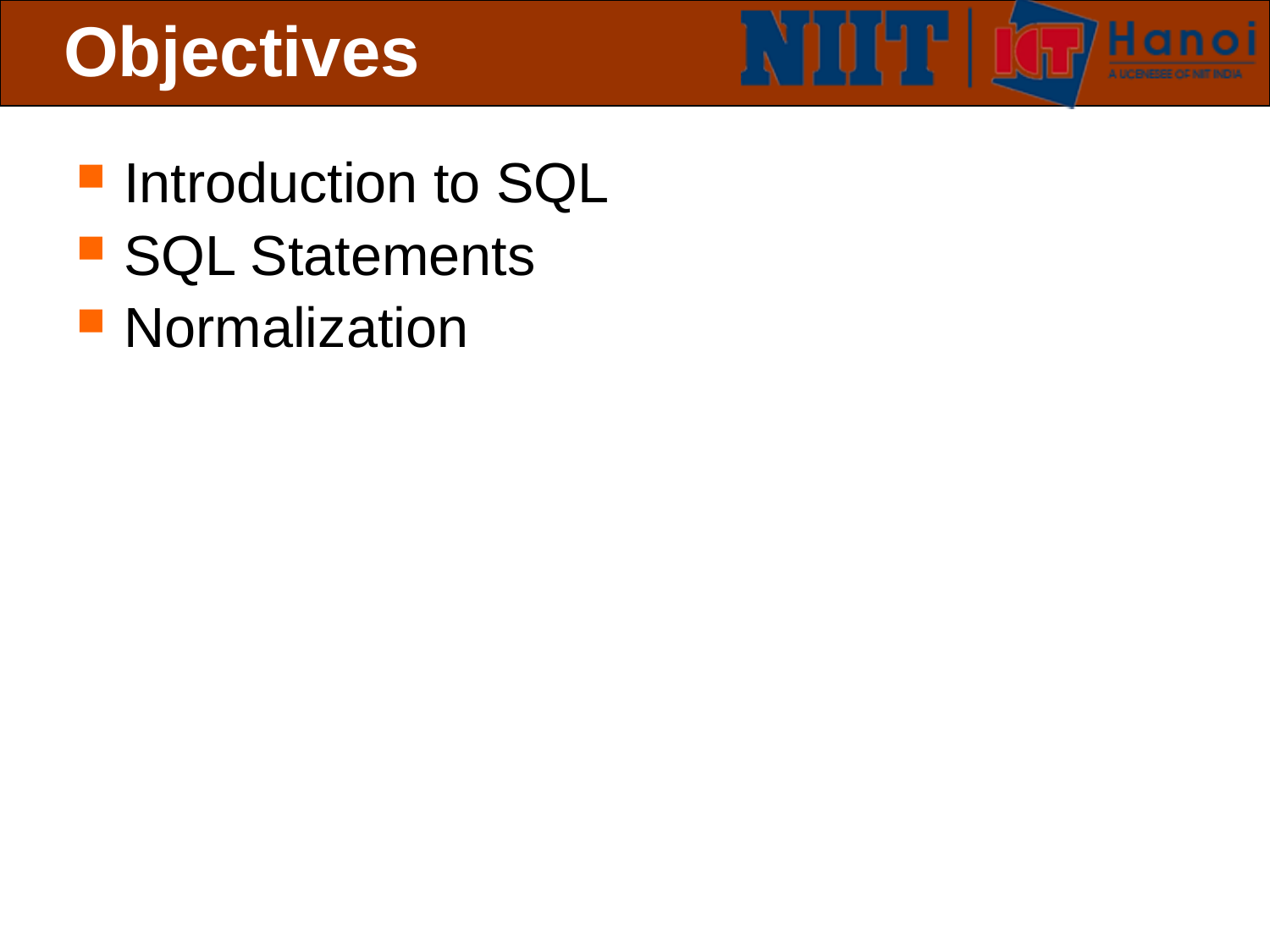

# Objectives
Introduction to SQL
SQL Statements
Normalization
 Slide 2 of 9